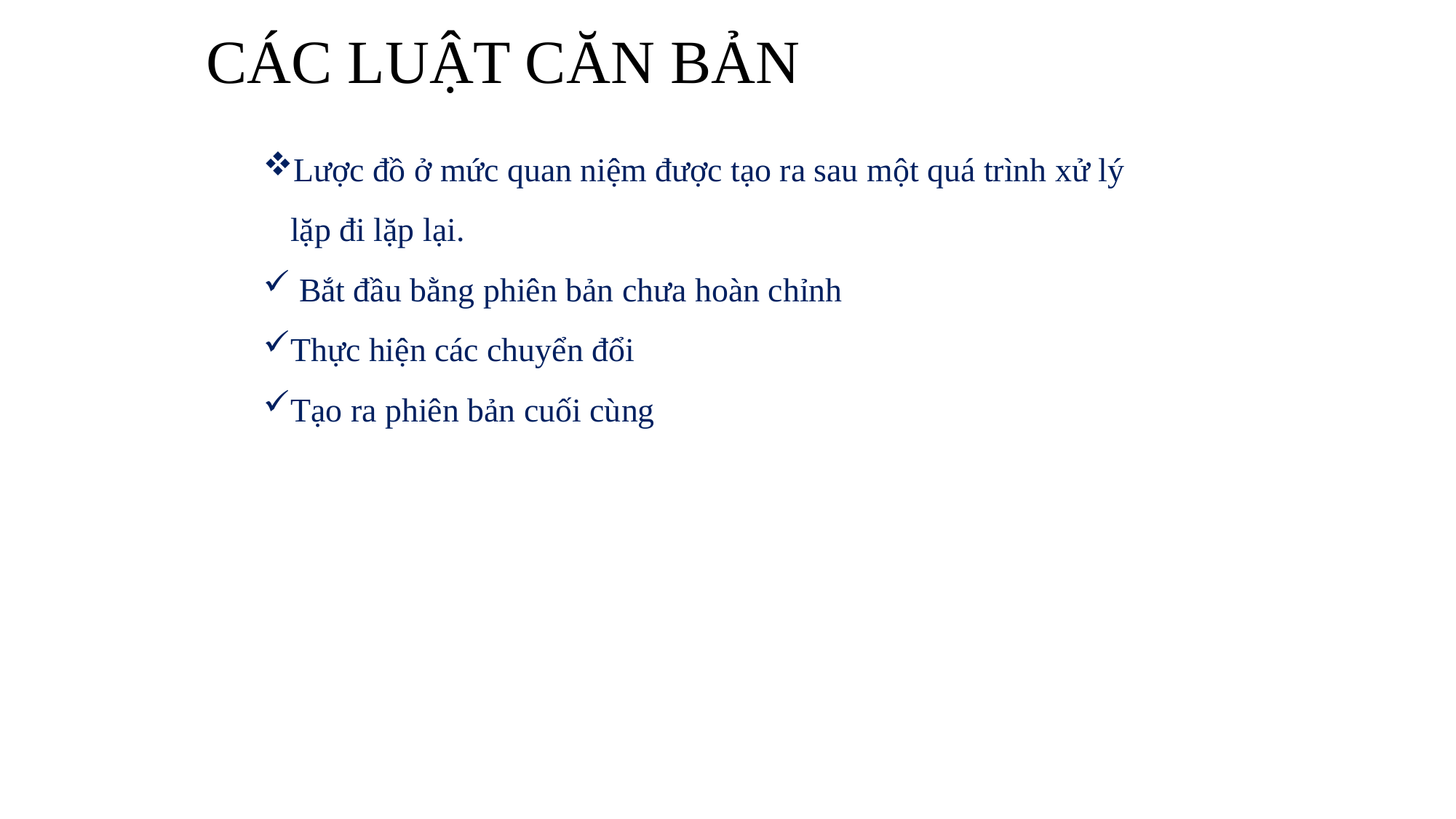

# CÁC LUẬT CĂN BẢN
Lược đồ ở mức quan niệm được tạo ra sau một quá trình xử lý lặp đi lặp lại.
 Bắt đầu bằng phiên bản chưa hoàn chỉnh
Thực hiện các chuyển đổi
Tạo ra phiên bản cuối cùng